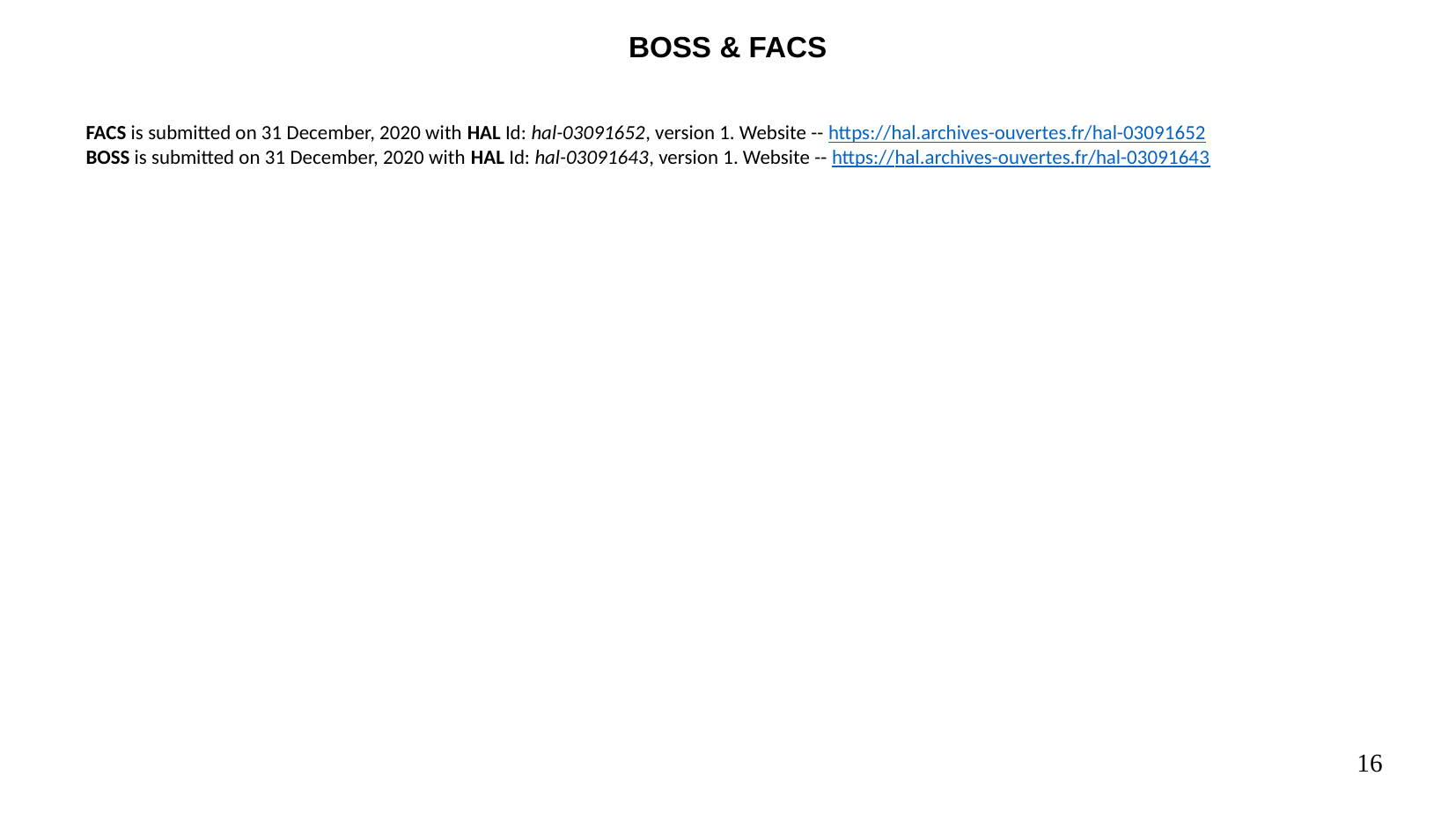

BOSS & FACS
FACS is submitted on 31 December, 2020 with HAL Id: hal-03091652, version 1. Website -- https://hal.archives-ouvertes.fr/hal-03091652
BOSS is submitted on 31 December, 2020 with HAL Id: hal-03091643, version 1. Website -- https://hal.archives-ouvertes.fr/hal-03091643
16